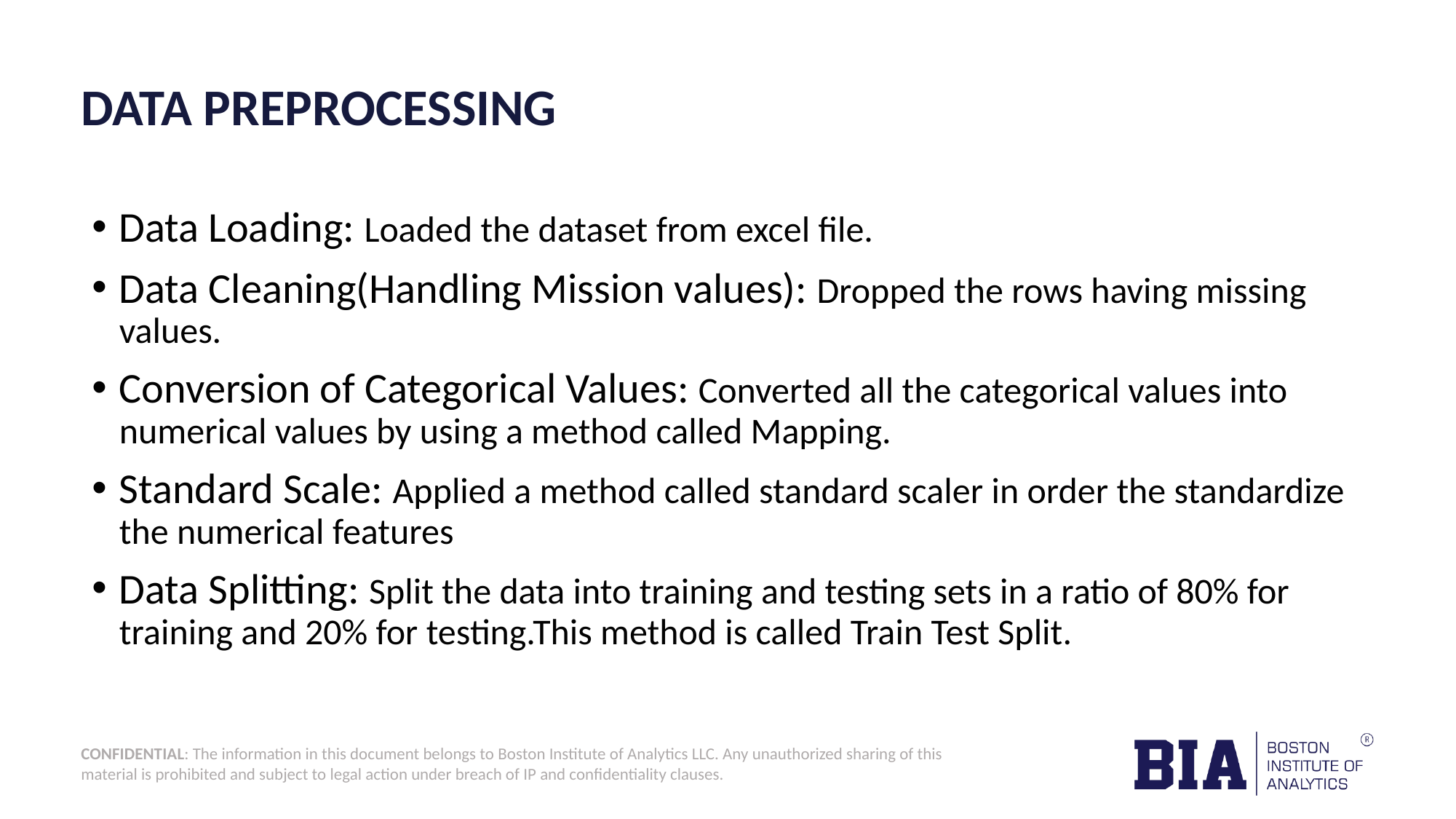

# DATA PREPROCESSING
Data Loading: Loaded the dataset from excel file.
Data Cleaning(Handling Mission values): Dropped the rows having missing values.
Conversion of Categorical Values: Converted all the categorical values into numerical values by using a method called Mapping.
Standard Scale: Applied a method called standard scaler in order the standardize the numerical features
Data Splitting: Split the data into training and testing sets in a ratio of 80% for training and 20% for testing.This method is called Train Test Split.